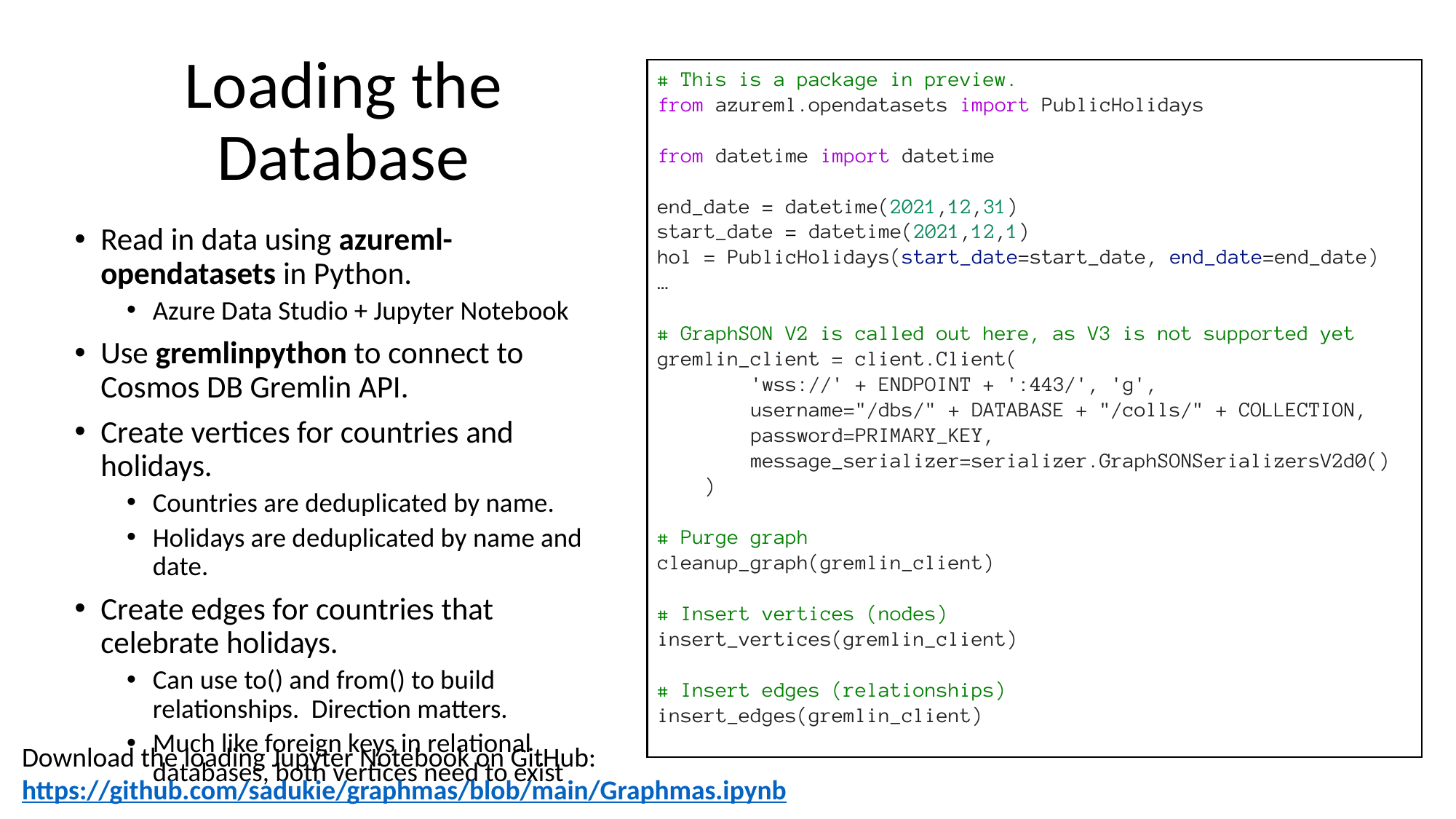

# Loading the Database
# This is a package in preview.
from azureml.opendatasets import PublicHolidays
from datetime import datetime
end_date = datetime(2021,12,31)
start_date = datetime(2021,12,1)
hol = PublicHolidays(start_date=start_date, end_date=end_date)
…

# GraphSON V2 is called out here, as V3 is not supported yet
gremlin_client = client.Client(
        'wss://' + ENDPOINT + ':443/', 'g',
        username="/dbs/" + DATABASE + "/colls/" + COLLECTION,
        password=PRIMARY_KEY,
        message_serializer=serializer.GraphSONSerializersV2d0()
    )

# Purge graph
cleanup_graph(gremlin_client)

# Insert vertices (nodes)
insert_vertices(gremlin_client)

# Insert edges (relationships)
insert_edges(gremlin_client)

Read in data using azureml-opendatasets in Python.
Azure Data Studio + Jupyter Notebook
Use gremlinpython to connect to Cosmos DB Gremlin API.
Create vertices for countries and holidays.
Countries are deduplicated by name.
Holidays are deduplicated by name and date.
Create edges for countries that celebrate holidays.
Can use to() and from() to build relationships.  Direction matters.
Much like foreign keys in relational databases, both vertices need to exist
Download the loading Jupyter Notebook on GitHub: https://github.com/sadukie/graphmas/blob/main/Graphmas.ipynb